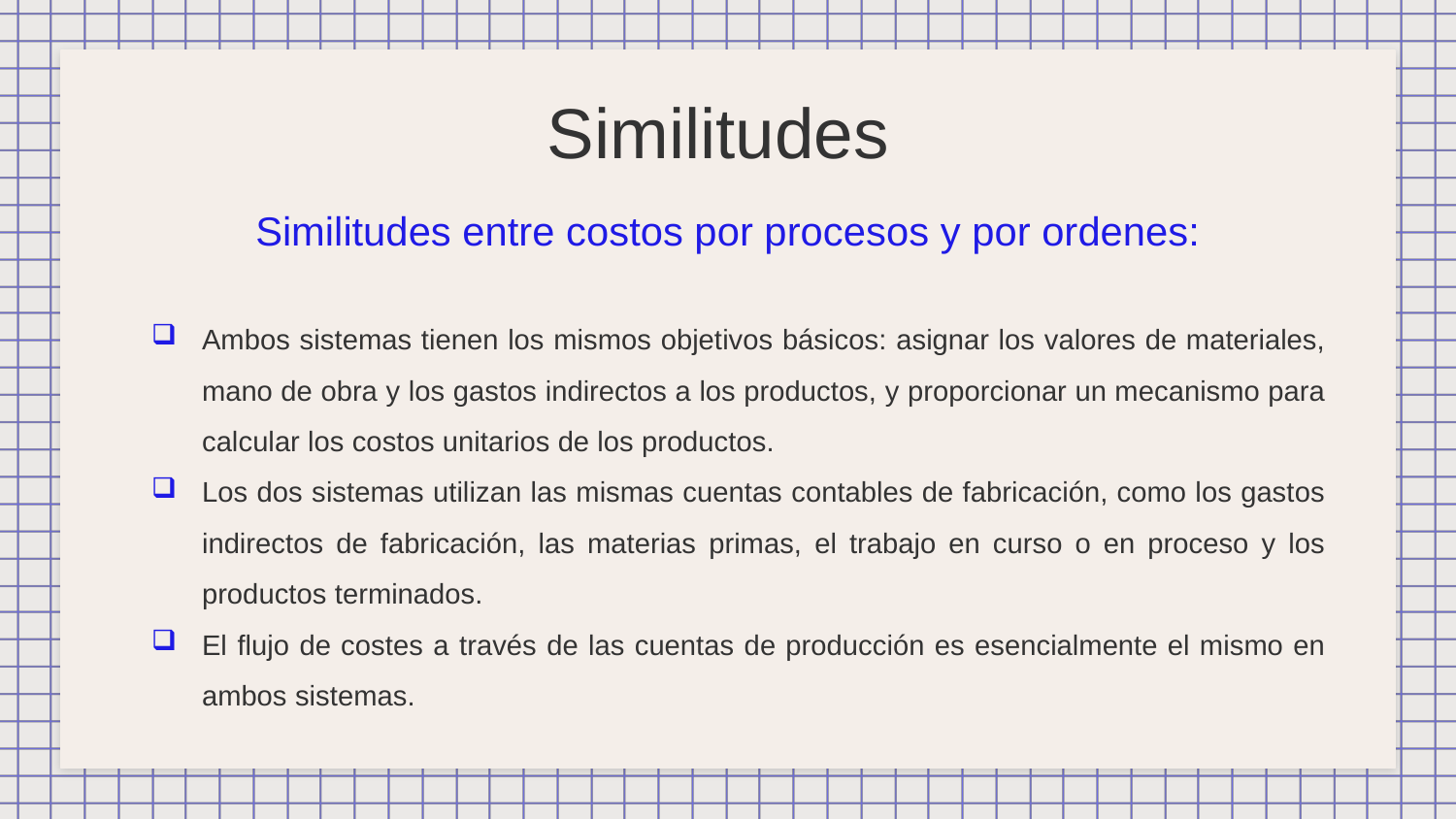

# Similitudes
Similitudes entre costos por procesos y por ordenes:

Ambos sistemas tienen los mismos objetivos básicos: asignar los valores de materiales, mano de obra y los gastos indirectos a los productos, y proporcionar un mecanismo para calcular los costos unitarios de los productos.
Los dos sistemas utilizan las mismas cuentas contables de fabricación, como los gastos indirectos de fabricación, las materias primas, el trabajo en curso o en proceso y los productos terminados.
El flujo de costes a través de las cuentas de producción es esencialmente el mismo en ambos sistemas.